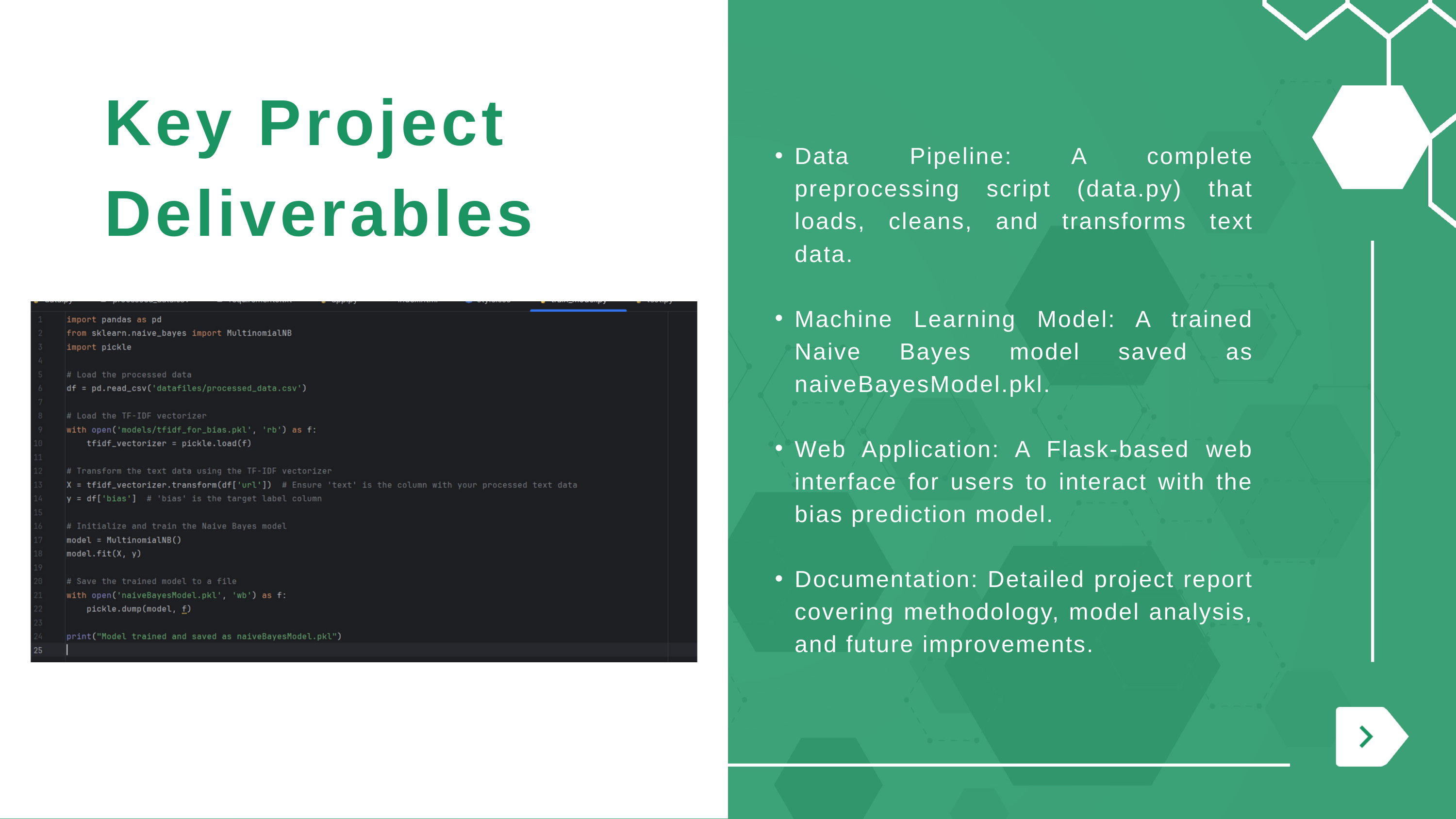

Key Project Deliverables

Data Pipeline: A complete preprocessing script (data.py) that loads, cleans, and transforms text data.

Machine Learning Model: A trained Naive Bayes model saved as naiveBayesModel.pkl.

Web Application: A Flask-based web interface for users to interact with the bias prediction model.

Documentation: Detailed project report covering methodology, model analysis, and future improvements.